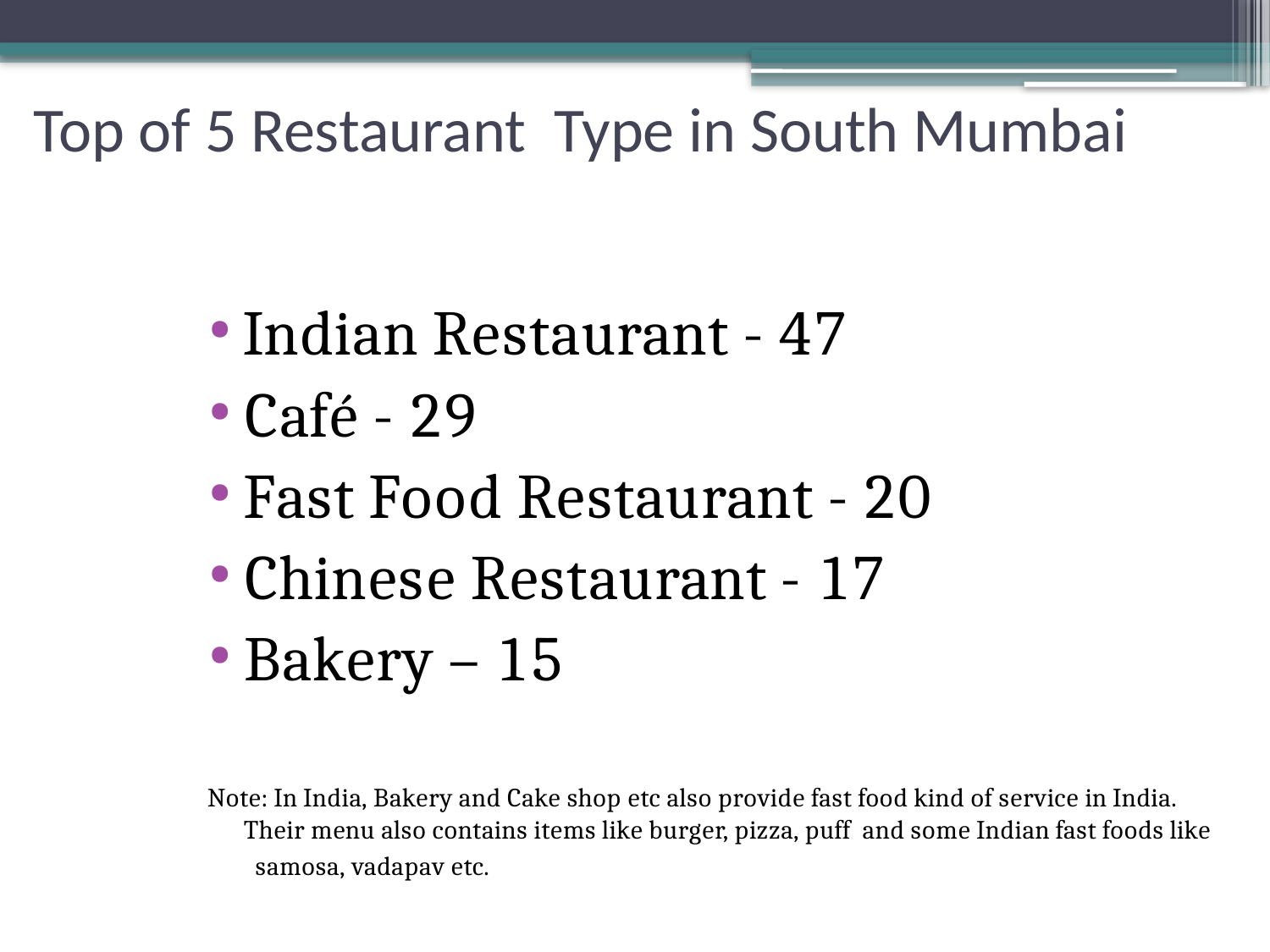

# Top of 5 Restaurant  Type in South Mumbai

Indian Restaurant - 47
Café - 29
Fast Food Restaurant - 20
Chinese Restaurant - 17
Bakery – 15

Note: In India, Bakery and Cake shop etc also provide fast food kind of service in India.        Their menu also contains items like burger, pizza, puff  and some Indian fast foods like
        samosa, vadapav etc.